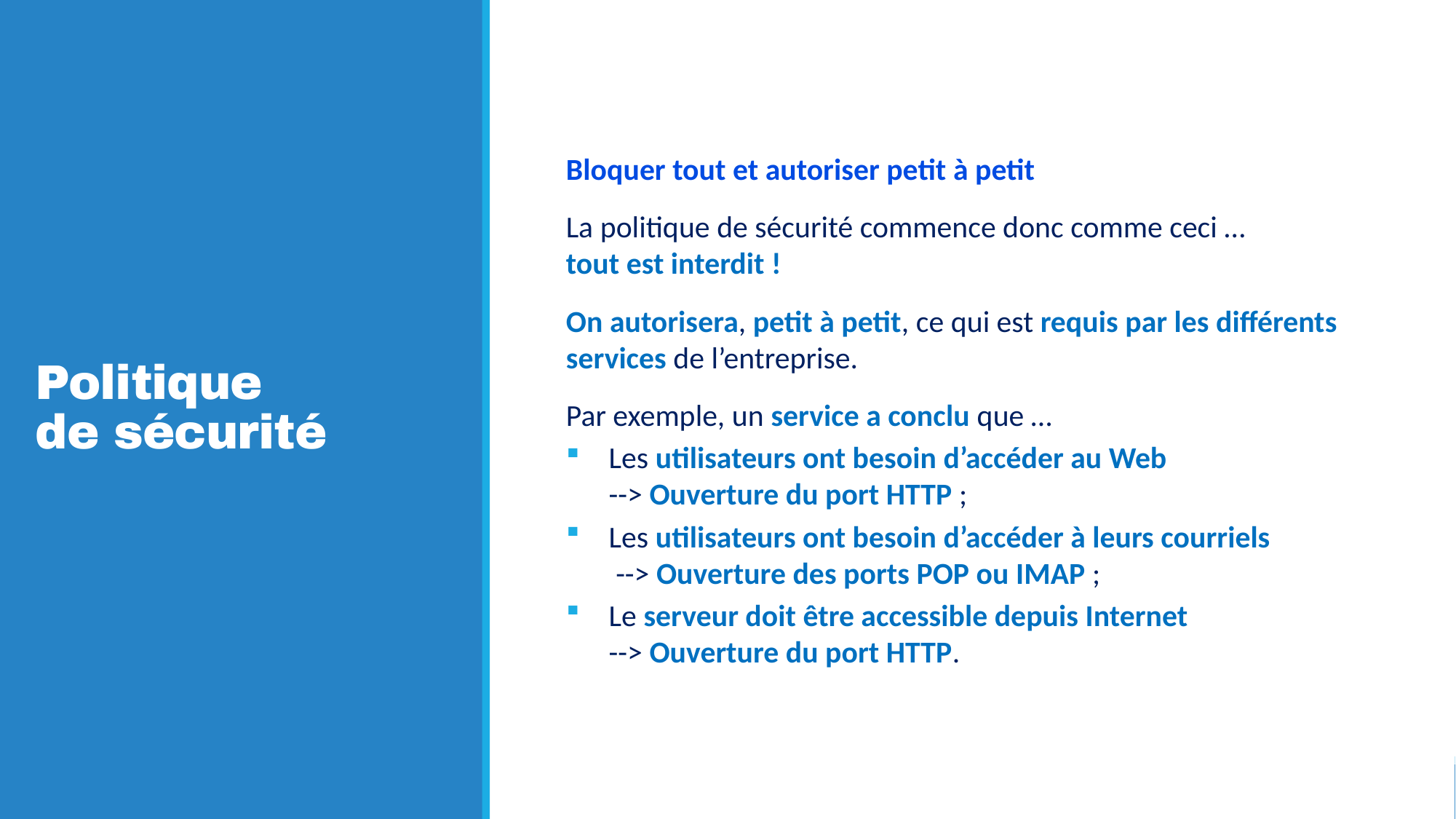

# Politique de sécurité
Bloquer tout et autoriser petit à petit
La politique de sécurité commence donc comme ceci …
tout est interdit !
On autorisera, petit à petit, ce qui est requis par les différents services de l’entreprise.
Par exemple, un service a conclu que …
Les utilisateurs ont besoin d’accéder au Web
--> Ouverture du port HTTP ;
Les utilisateurs ont besoin d’accéder à leurs courriels
 --> Ouverture des ports POP ou IMAP ;
Le serveur doit être accessible depuis Internet
--> Ouverture du port HTTP.